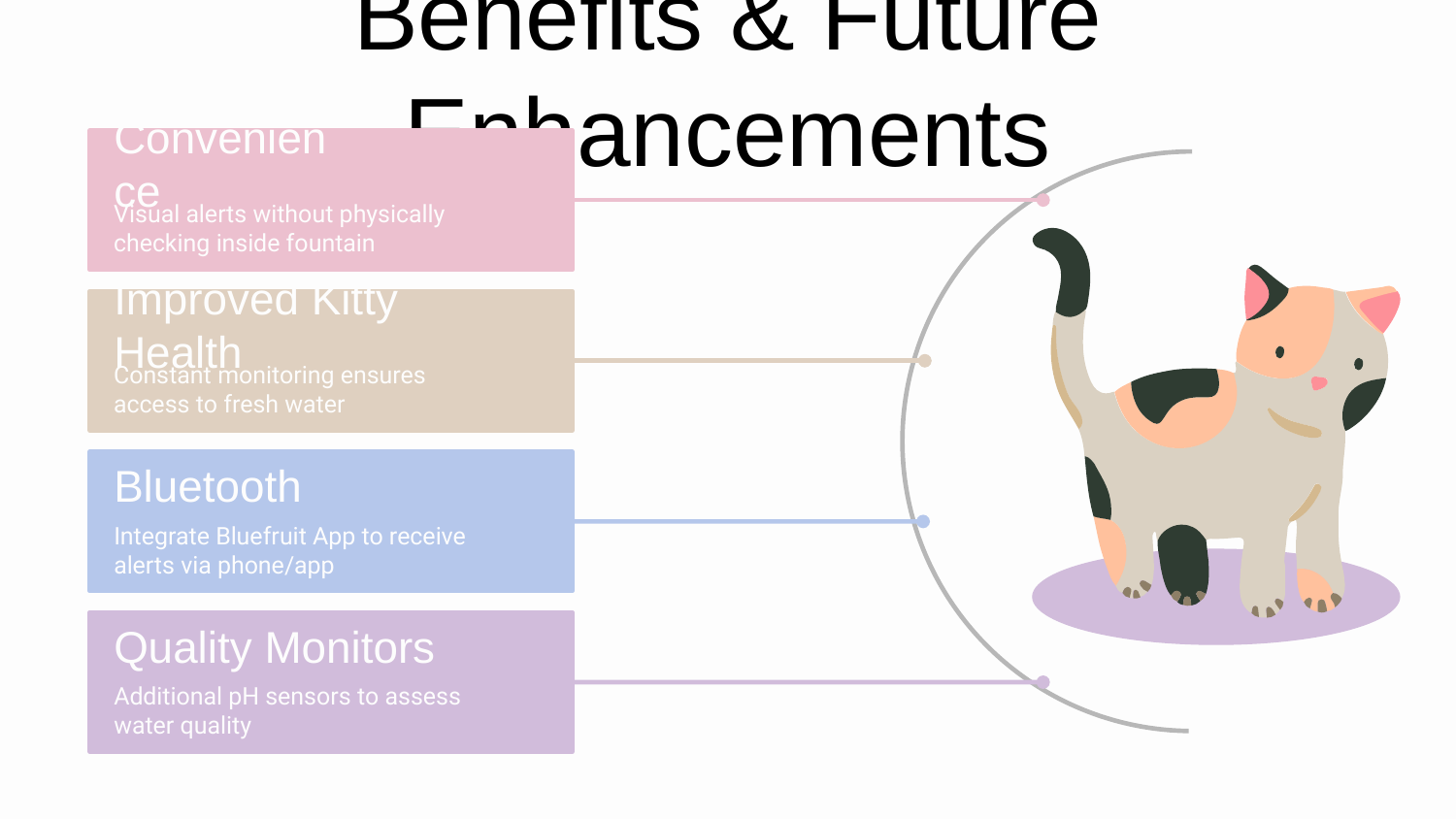

# Benefits & Future Enhancements

Convenience
Visual alerts without physically checking inside fountain

Improved Kitty Health
Constant monitoring ensures access to fresh water

Bluetooth
Integrate Bluefruit App to receive alerts via phone/app
Quality Monitors
Additional pH sensors to assess water quality